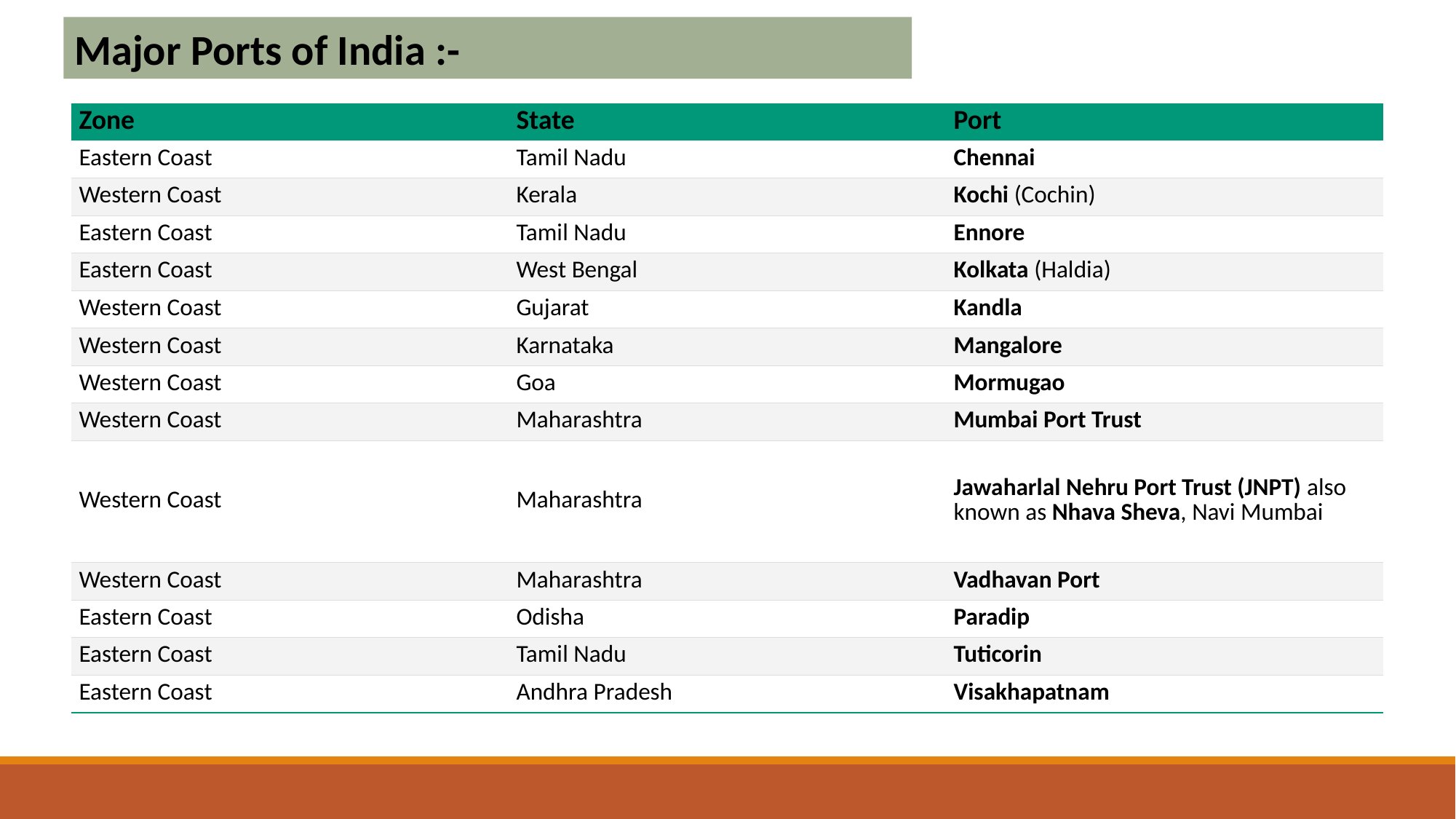

Major Ports of India :-
| Zone | State | Port |
| --- | --- | --- |
| Eastern Coast | Tamil Nadu | Chennai |
| Western Coast | Kerala | Kochi (Cochin) |
| Eastern Coast | Tamil Nadu | Ennore |
| Eastern Coast | West Bengal | Kolkata (Haldia) |
| Western Coast | Gujarat | Kandla |
| Western Coast | Karnataka | Mangalore |
| Western Coast | Goa | Mormugao |
| Western Coast | Maharashtra | Mumbai Port Trust |
| Western Coast | Maharashtra | Jawaharlal Nehru Port Trust (JNPT) also known as Nhava Sheva, Navi Mumbai |
| Western Coast | Maharashtra | Vadhavan Port |
| Eastern Coast | Odisha | Paradip |
| Eastern Coast | Tamil Nadu | Tuticorin |
| Eastern Coast | Andhra Pradesh | Visakhapatnam |